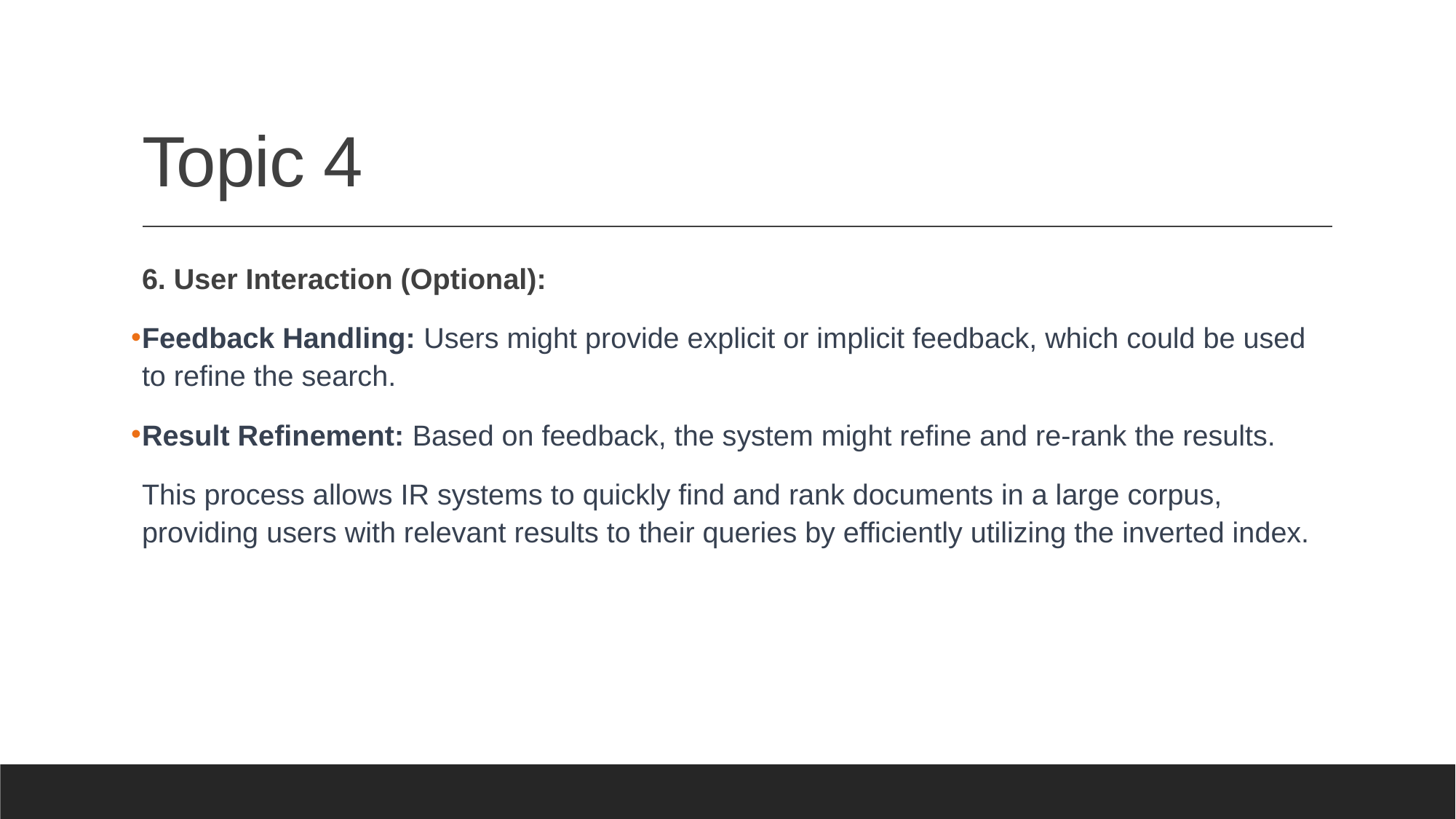

# Topic 4
6. User Interaction (Optional):
Feedback Handling: Users might provide explicit or implicit feedback, which could be used to refine the search.
Result Refinement: Based on feedback, the system might refine and re-rank the results.
This process allows IR systems to quickly find and rank documents in a large corpus, providing users with relevant results to their queries by efficiently utilizing the inverted index.